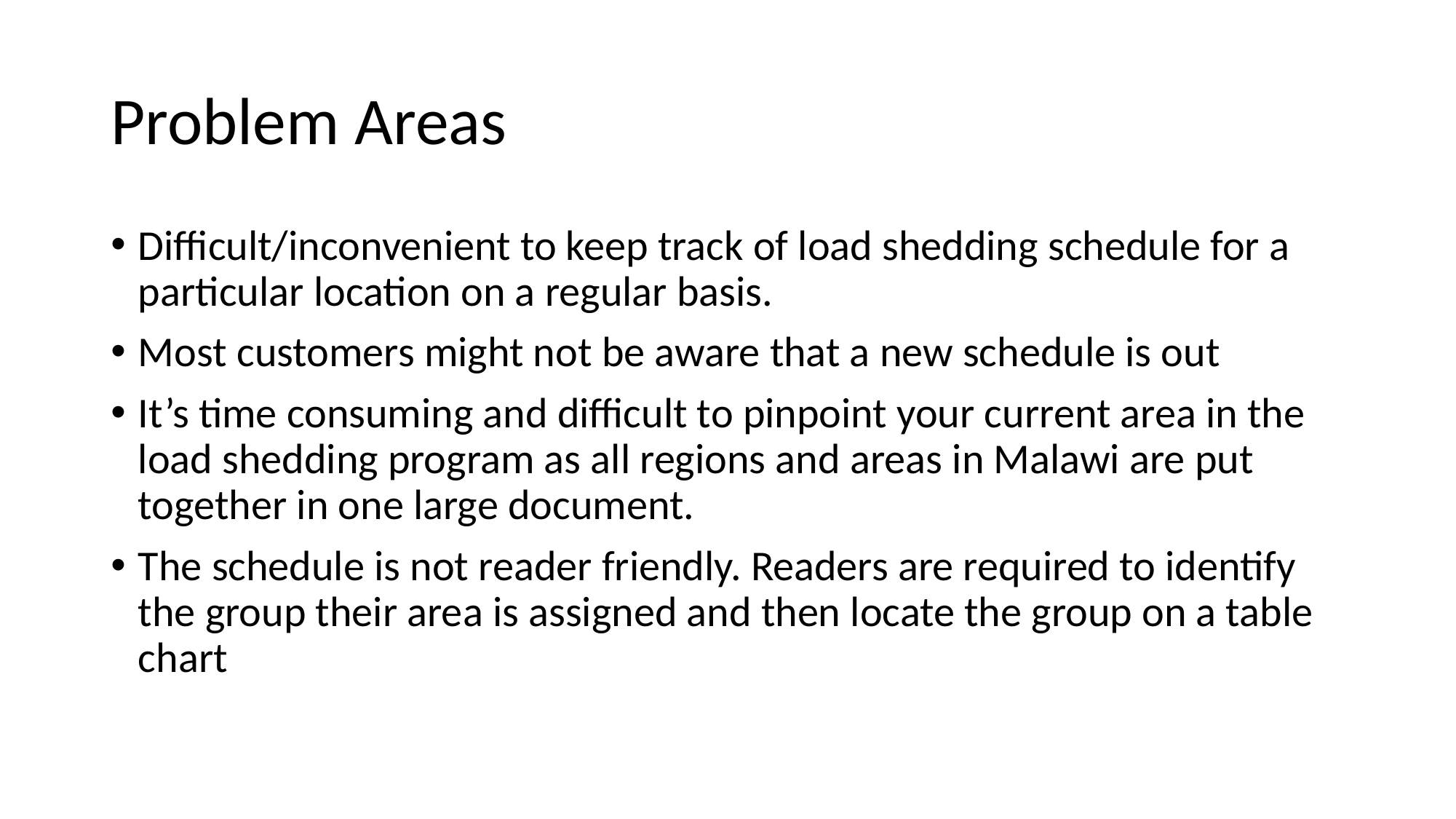

# Problem Areas
Difficult/inconvenient to keep track of load shedding schedule for a particular location on a regular basis.
Most customers might not be aware that a new schedule is out
It’s time consuming and difficult to pinpoint your current area in the load shedding program as all regions and areas in Malawi are put together in one large document.
The schedule is not reader friendly. Readers are required to identify the group their area is assigned and then locate the group on a table chart